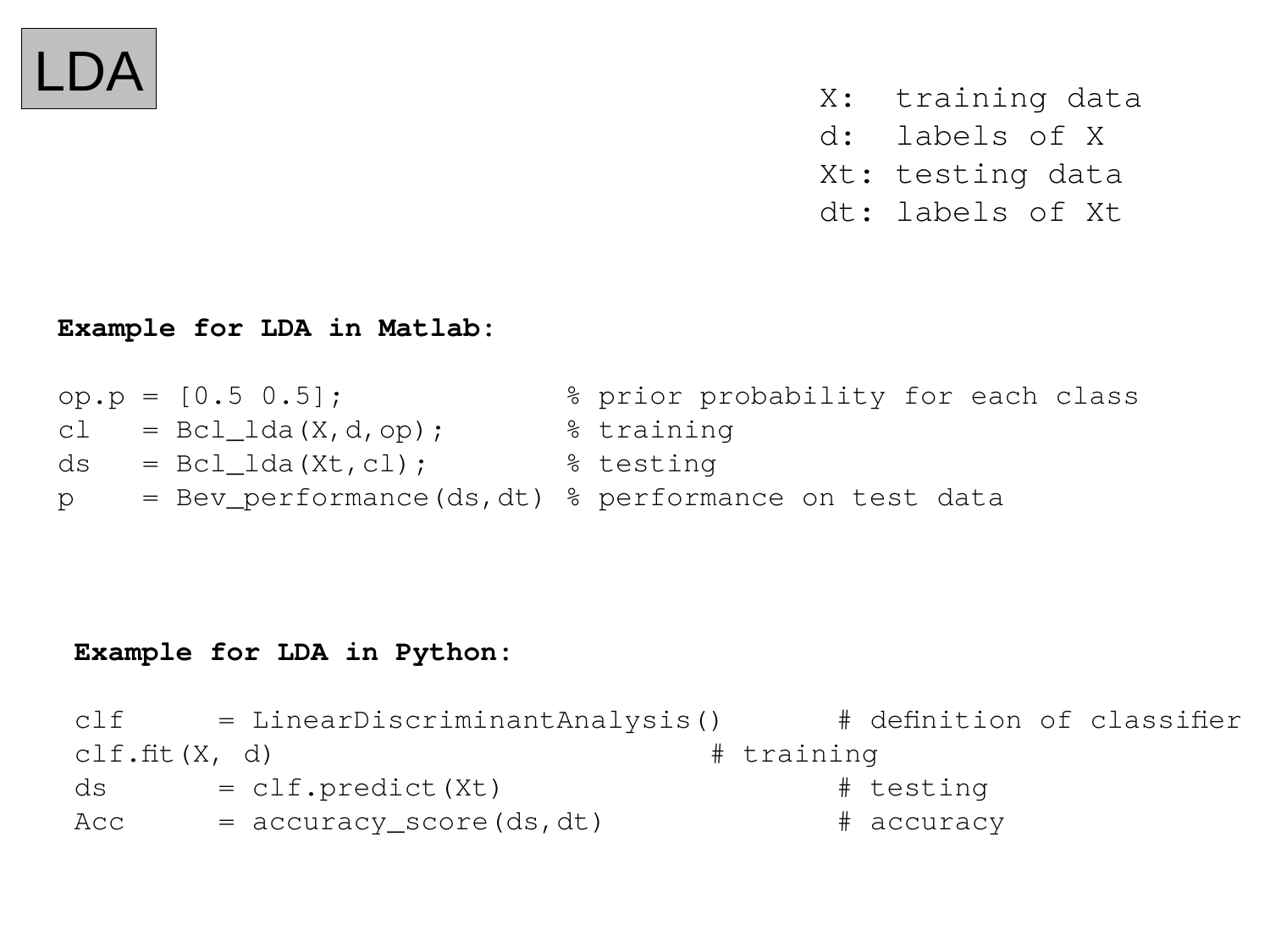

LDA
X:  training data
d:  labels of X
Xt: testing data
dt: labels of Xt
Example for LDA in Matlab:

op.p = [0.5 0.5];             % prior probability for each class
cl   = Bcl_lda(X,d,op);       % training
ds   = Bcl_lda(Xt,cl);        % testing
p    = Bev_performance(ds,dt) % performance on test data
Example for LDA in Python:

clf	 = LinearDiscriminantAnalysis()	# definition of classifier
clf.fit(X, d)                         	# training
ds	 = clf.predict(Xt)             	# testing
Acc	 = accuracy_score(ds,dt) 		# accuracy